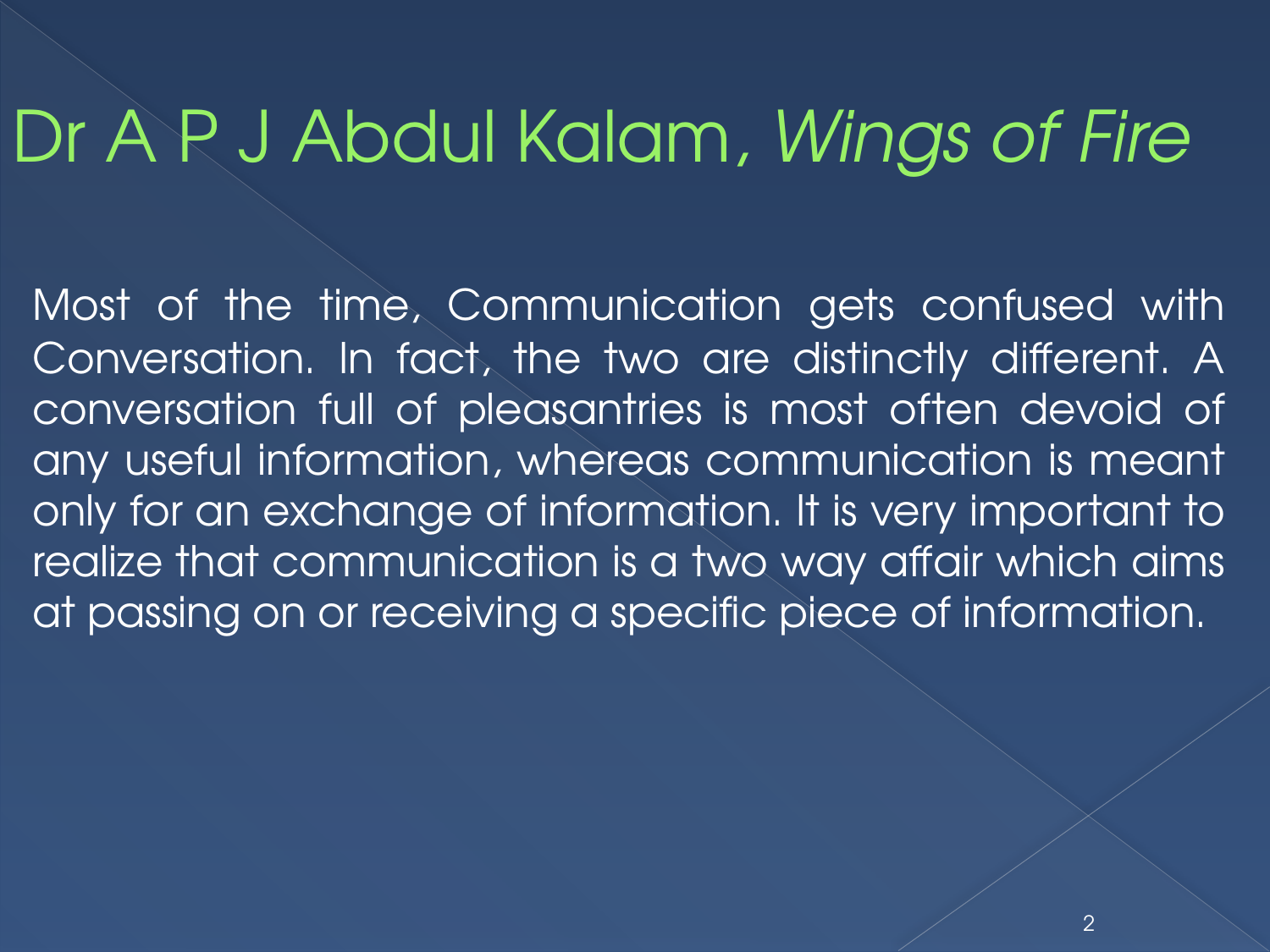

# Dr A P J Abdul Kalam, Wings of Fire
	Most of the time, Communication gets confused with Conversation. In fact, the two are distinctly different. A conversation full of pleasantries is most often devoid of any useful information, whereas communication is meant only for an exchange of information. It is very important to realize that communication is a two way affair which aims at passing on or receiving a specific piece of information.
2